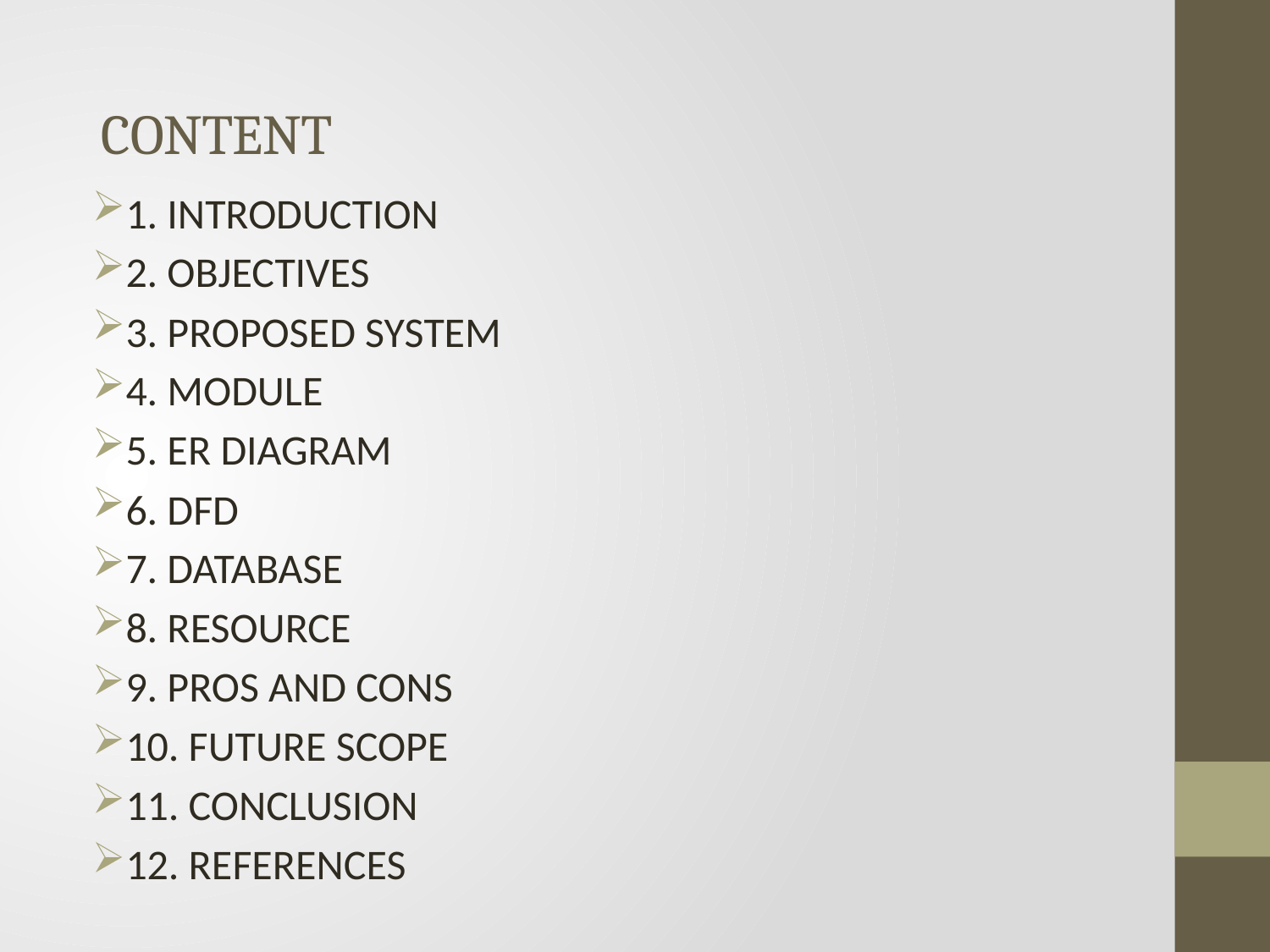

# CONTENT
1. INTRODUCTION
2. OBJECTIVES
3. PROPOSED SYSTEM
4. MODULE
5. ER DIAGRAM
6. DFD
7. DATABASE
8. RESOURCE
9. PROS AND CONS
10. FUTURE SCOPE
11. CONCLUSION
12. REFERENCES